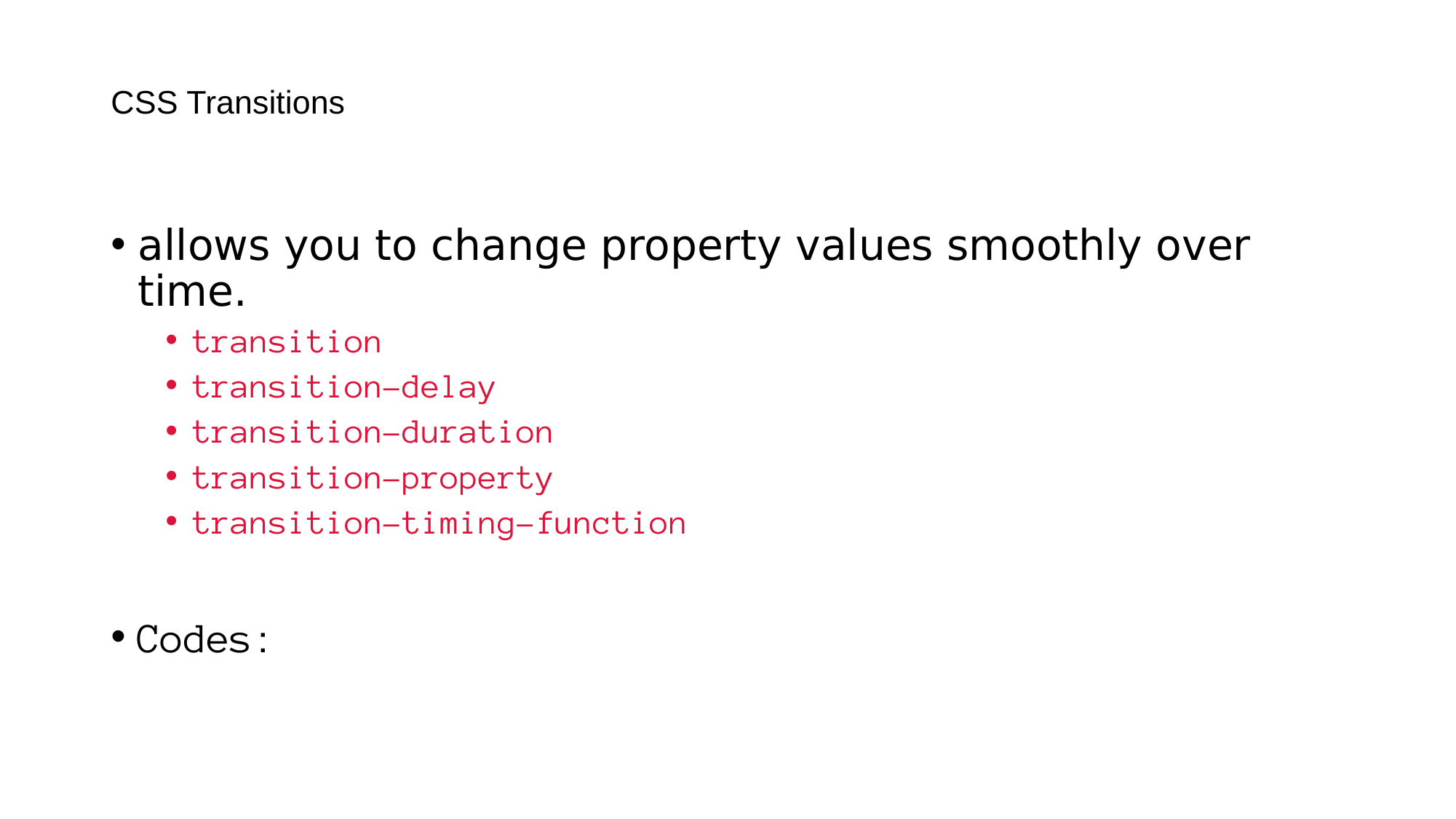

# CSS Transitions
allows you to change property values smoothly over time.
transition
transition-delay
transition-duration
transition-property
transition-timing-function

Codes: